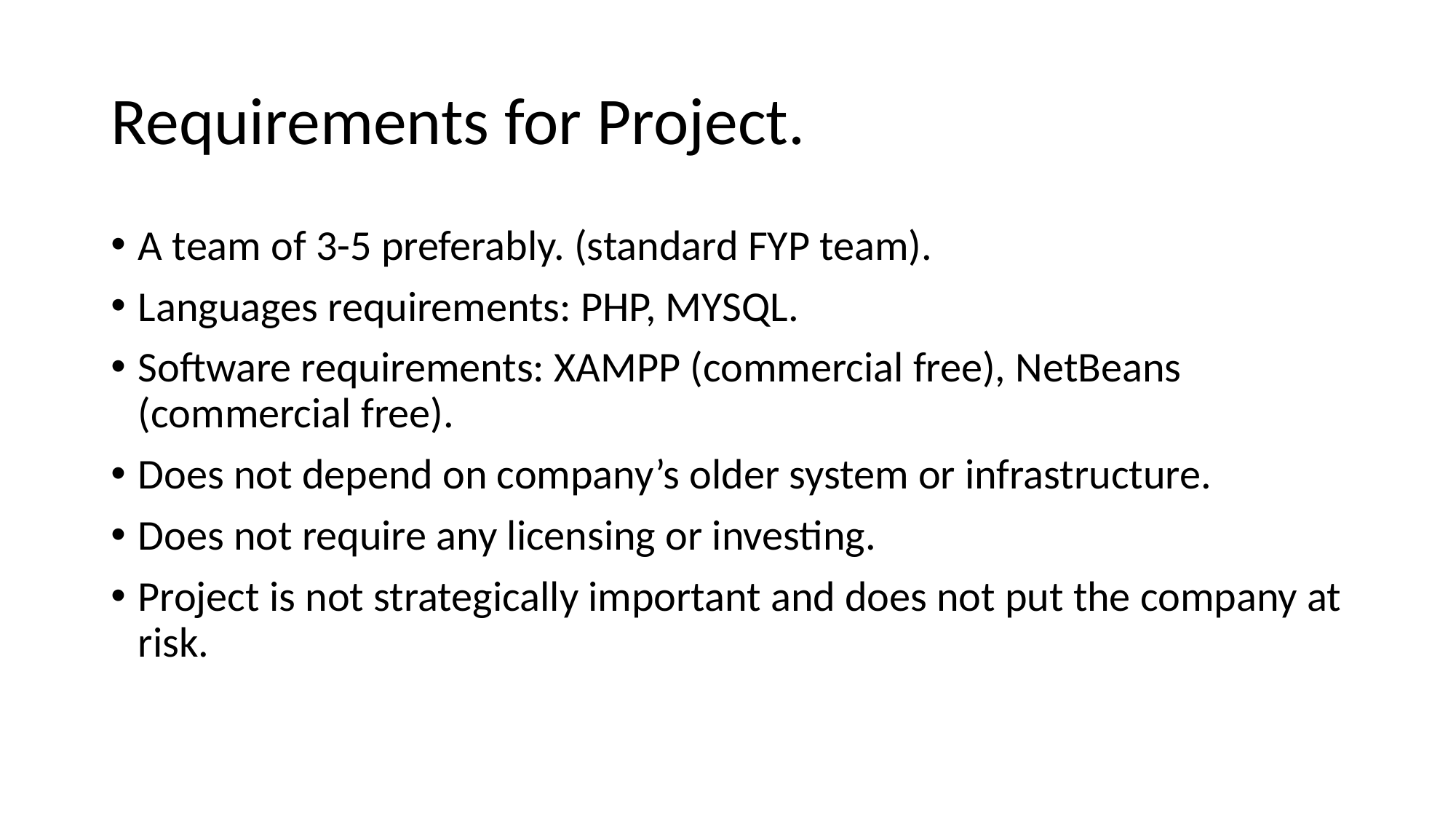

# Requirements for Project.
A team of 3-5 preferably. (standard FYP team).
Languages requirements: PHP, MYSQL.
Software requirements: XAMPP (commercial free), NetBeans (commercial free).
Does not depend on company’s older system or infrastructure.
Does not require any licensing or investing.
Project is not strategically important and does not put the company at risk.